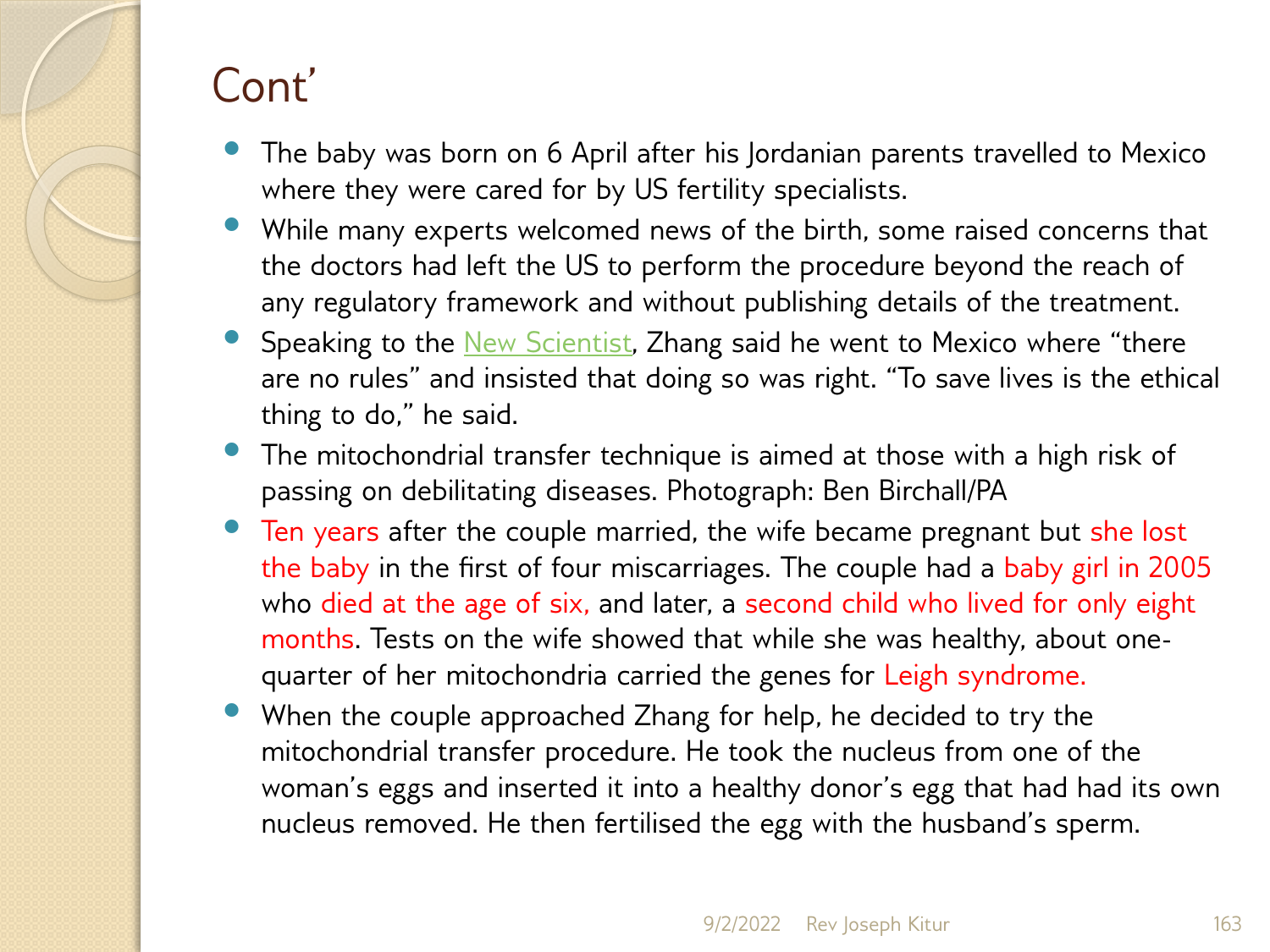

# Cont’
The baby was born on 6 April after his Jordanian parents travelled to Mexico where they were cared for by US fertility specialists.
While many experts welcomed news of the birth, some raised concerns that the doctors had left the US to perform the procedure beyond the reach of any regulatory framework and without publishing details of the treatment.
Speaking to the New Scientist, Zhang said he went to Mexico where “there are no rules” and insisted that doing so was right. “To save lives is the ethical thing to do,” he said.
The mitochondrial transfer technique is aimed at those with a high risk of passing on debilitating diseases. Photograph: Ben Birchall/PA
Ten years after the couple married, the wife became pregnant but she lost the baby in the first of four miscarriages. The couple had a baby girl in 2005 who died at the age of six, and later, a second child who lived for only eight months. Tests on the wife showed that while she was healthy, about one-quarter of her mitochondria carried the genes for Leigh syndrome.
When the couple approached Zhang for help, he decided to try the mitochondrial transfer procedure. He took the nucleus from one of the woman’s eggs and inserted it into a healthy donor’s egg that had had its own nucleus removed. He then fertilised the egg with the husband’s sperm.

9/2/2022
Rev Joseph Kitur
163